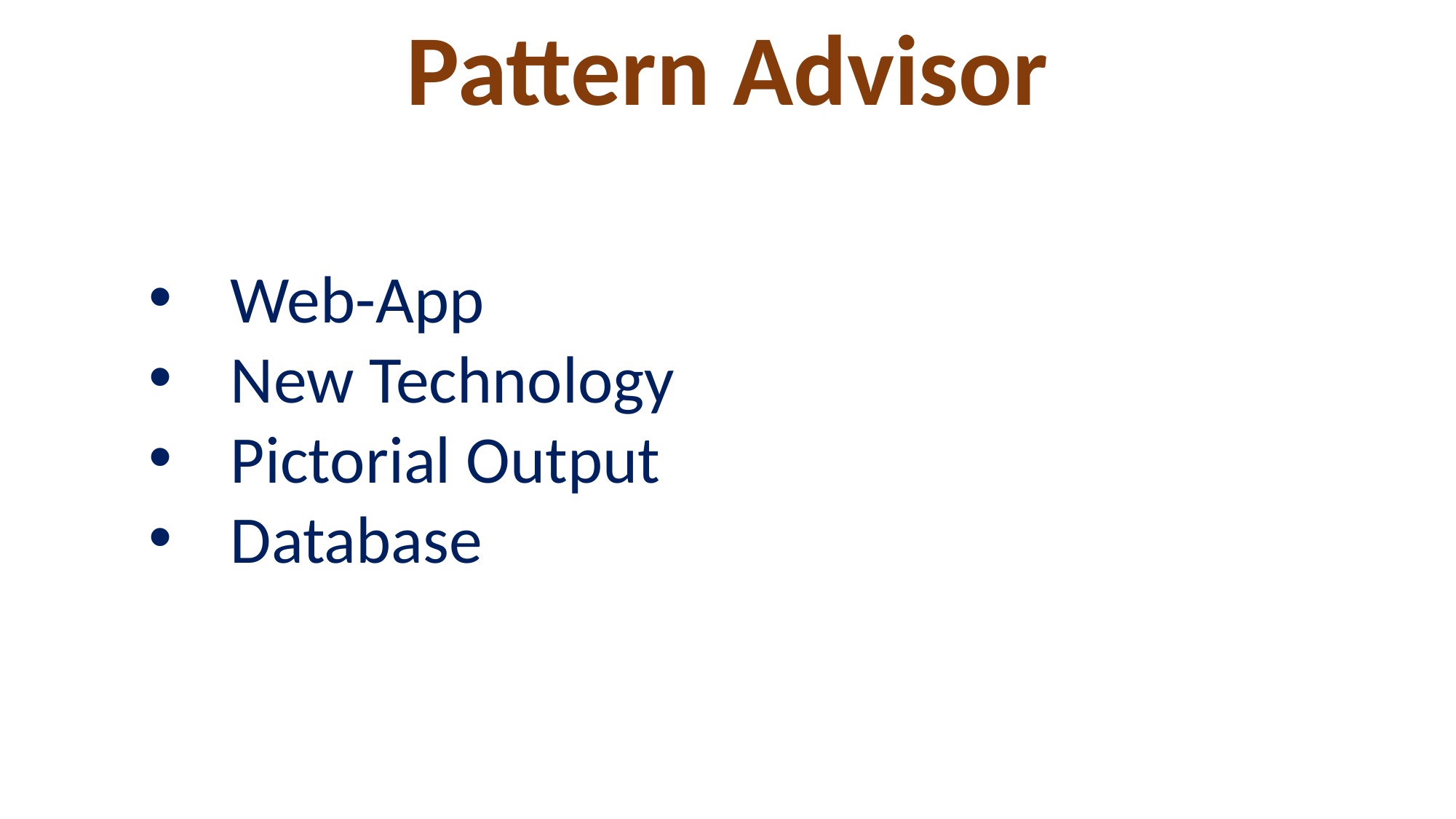

Pattern Advisor
Web-App
New Technology
Pictorial Output
Database